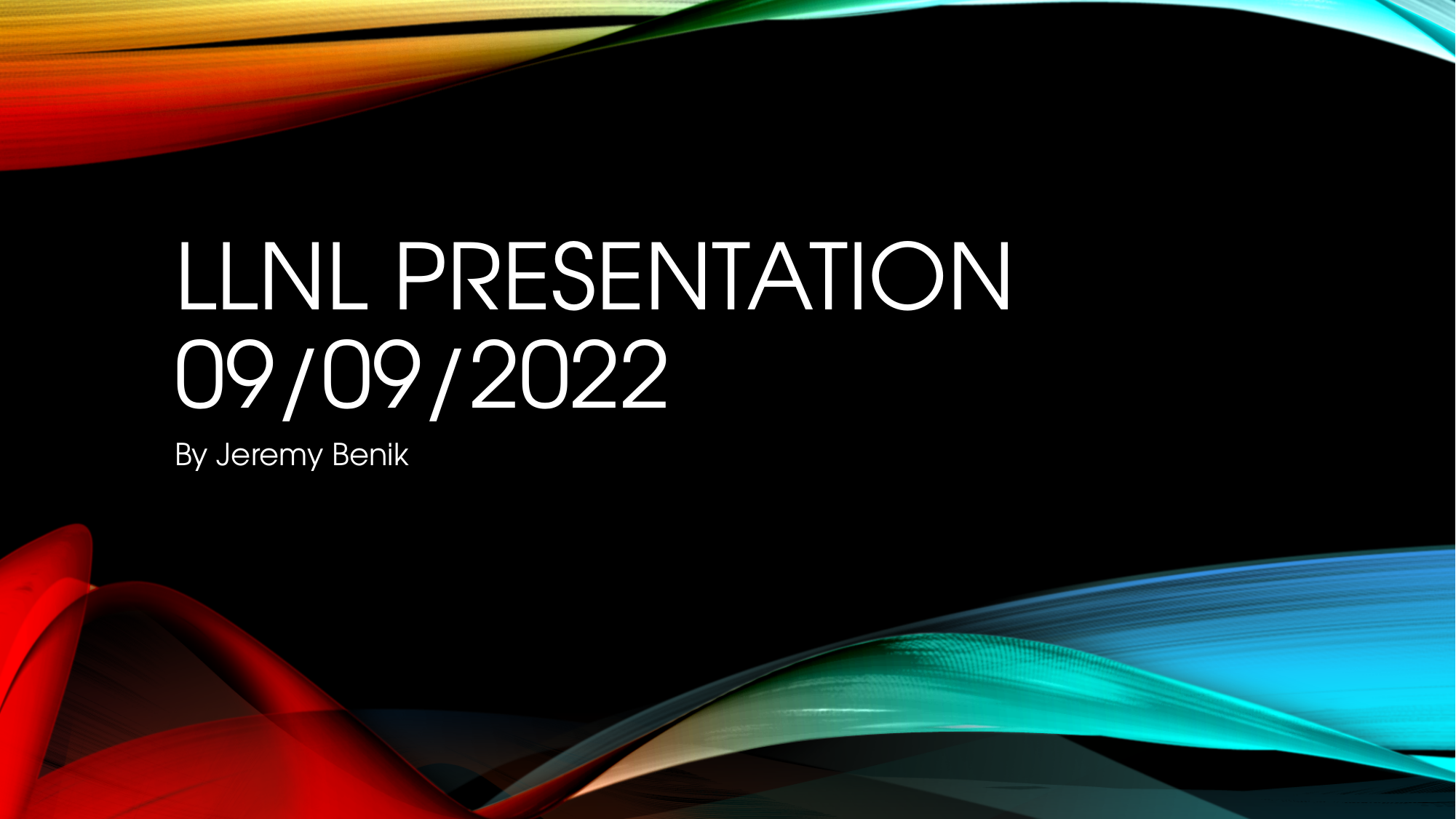

# LLNL Presentation 09/09/2022
By Jeremy Benik